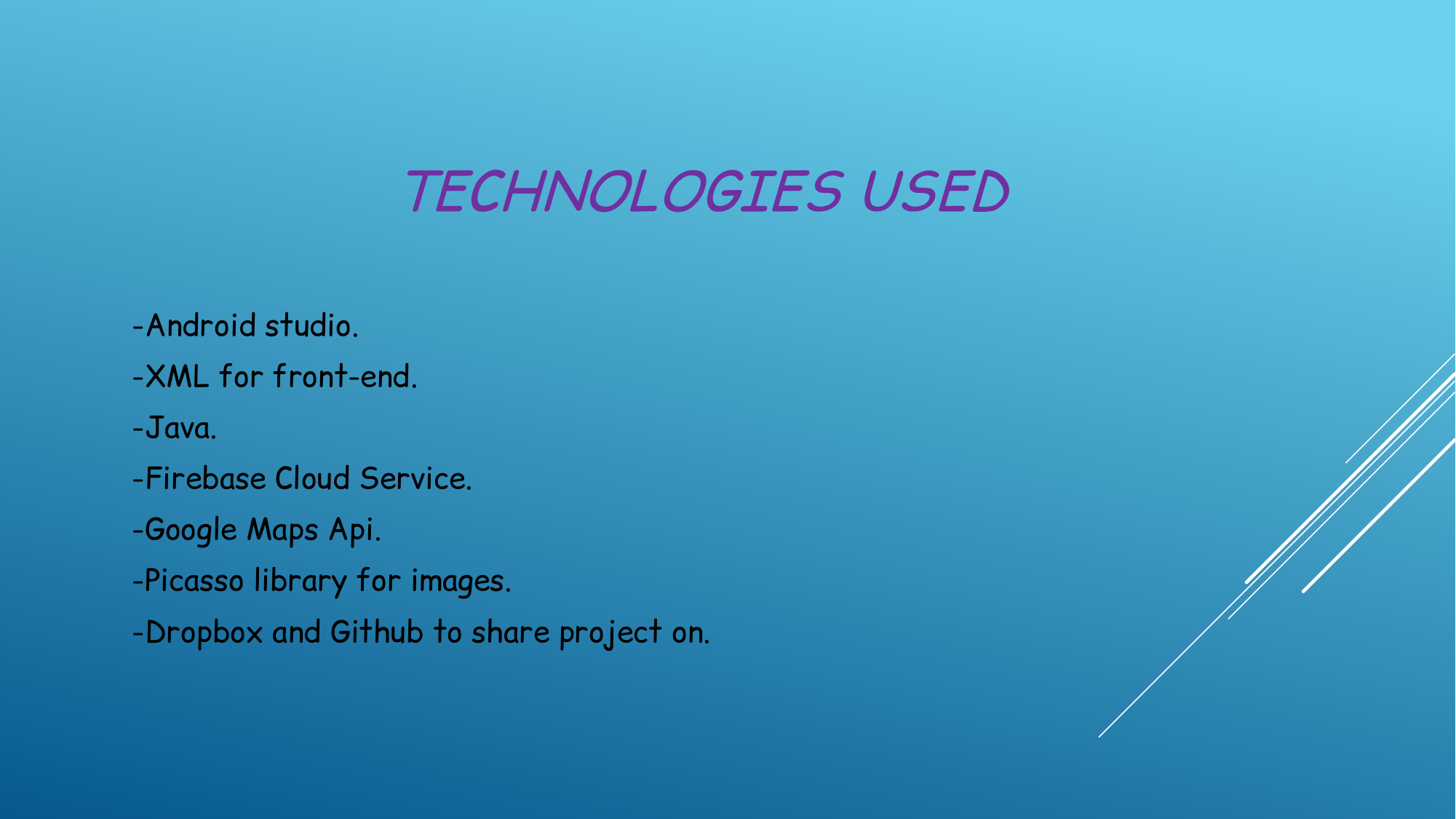

# Technologies used
-Android studio.
-XML for front-end.
-Java.
-Firebase Cloud Service.
-Google Maps Api.
-Picasso library for images.
-Dropbox and Github to share project on.